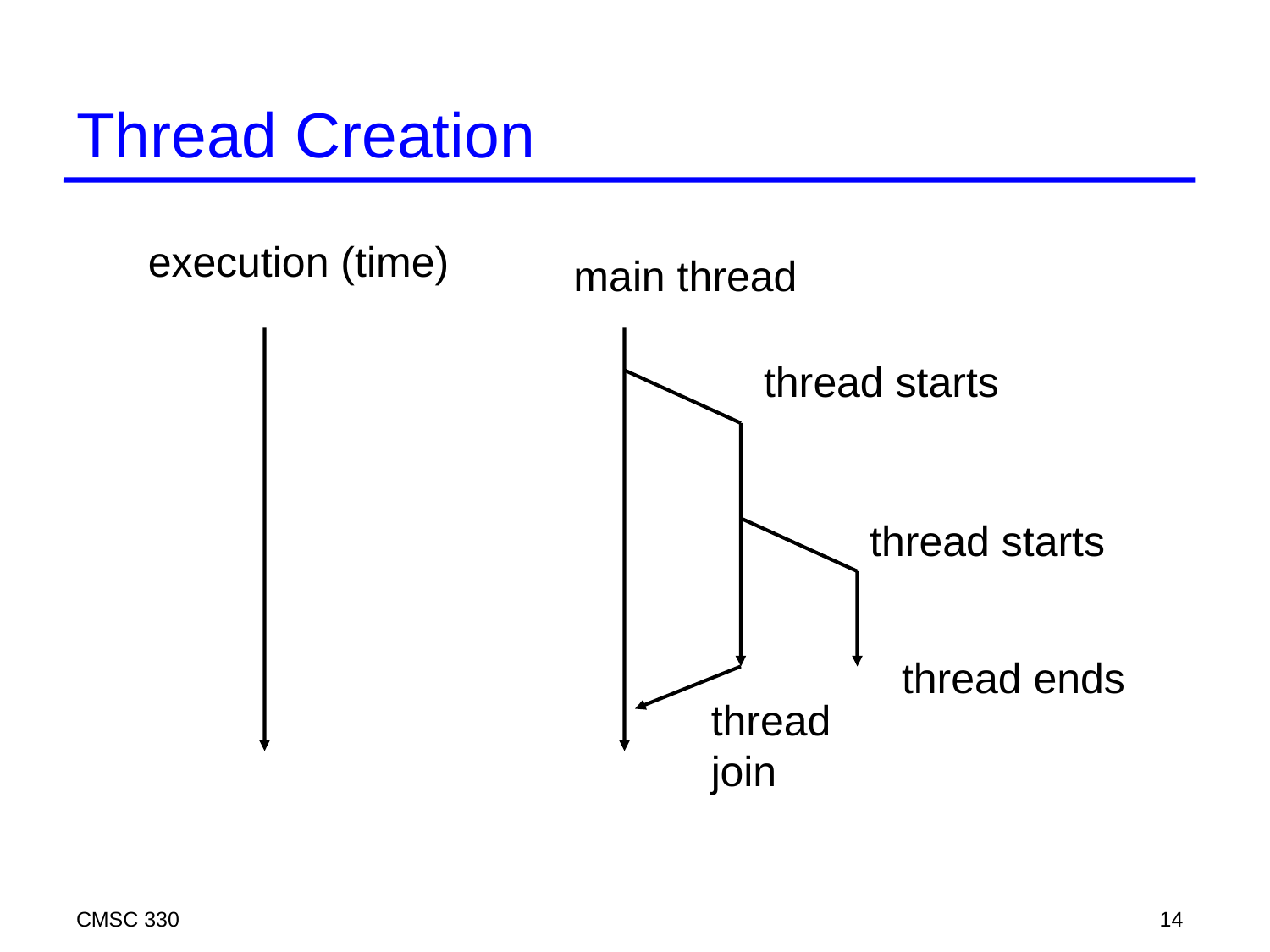

# Thread Creation
execution (time)
main thread

thread starts

thread starts

thread ends

thread
join
CMSC 330
14